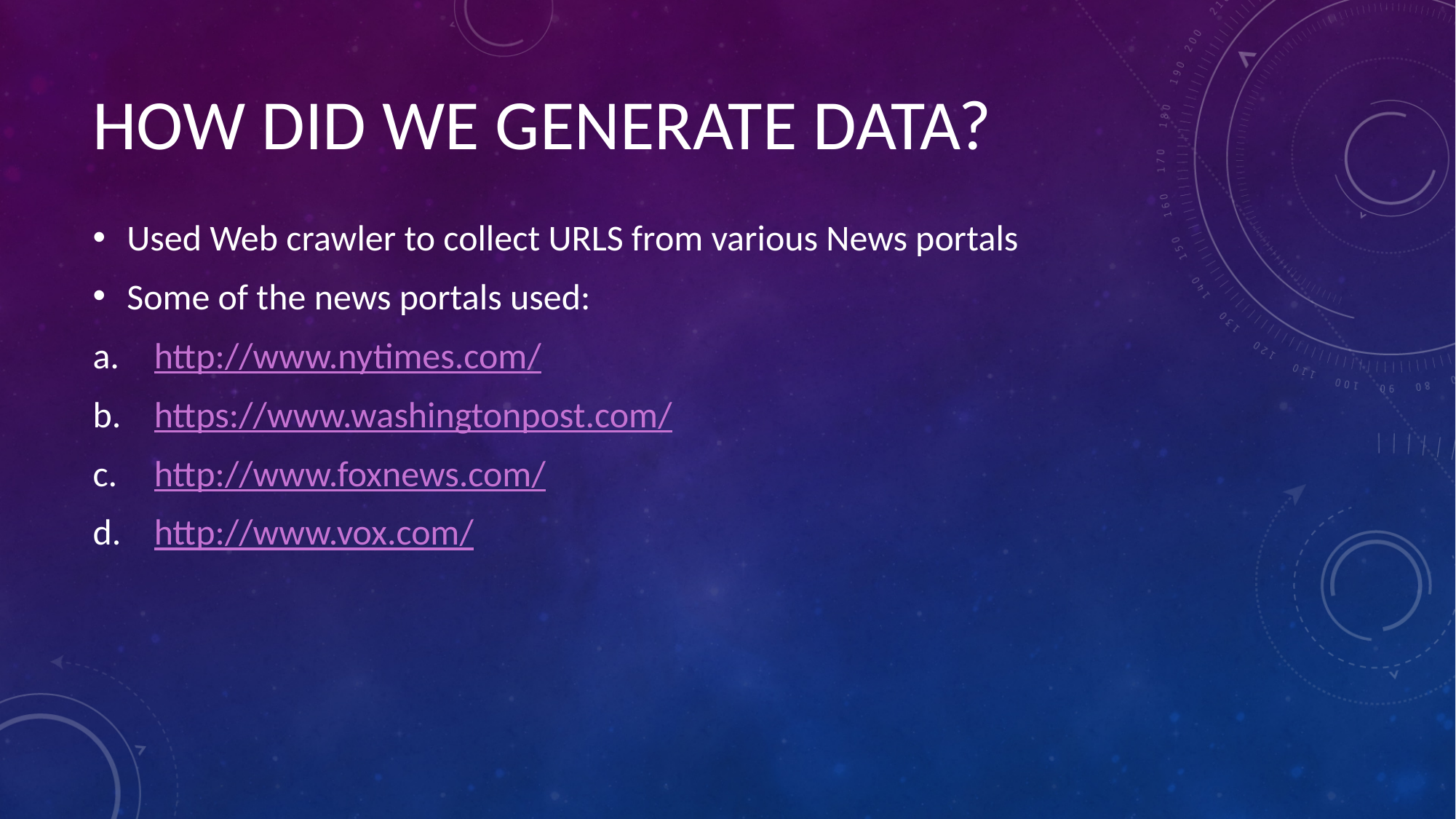

# How did we generate data?
Used Web crawler to collect URLS from various News portals
Some of the news portals used:
http://www.nytimes.com/
https://www.washingtonpost.com/
http://www.foxnews.com/
http://www.vox.com/